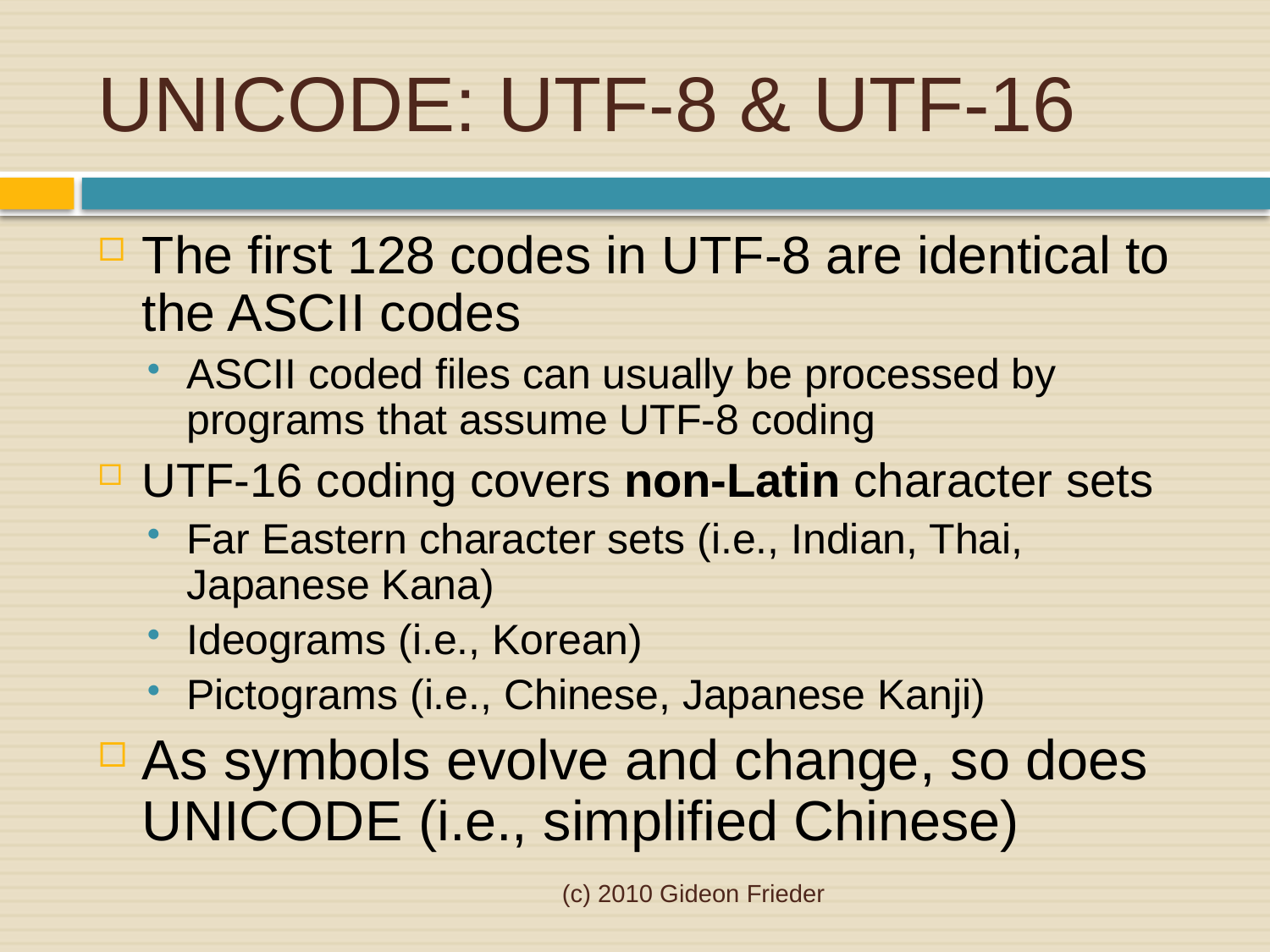

# UNICODE: UTF-8 & UTF-16
The first 128 codes in UTF-8 are identical to the ASCII codes
ASCII coded files can usually be processed by programs that assume UTF-8 coding
UTF-16 coding covers non-Latin character sets
Far Eastern character sets (i.e., Indian, Thai, Japanese Kana)
Ideograms (i.e., Korean)
Pictograms (i.e., Chinese, Japanese Kanji)
As symbols evolve and change, so does UNICODE (i.e., simplified Chinese)

(c) 2010 Gideon Frieder